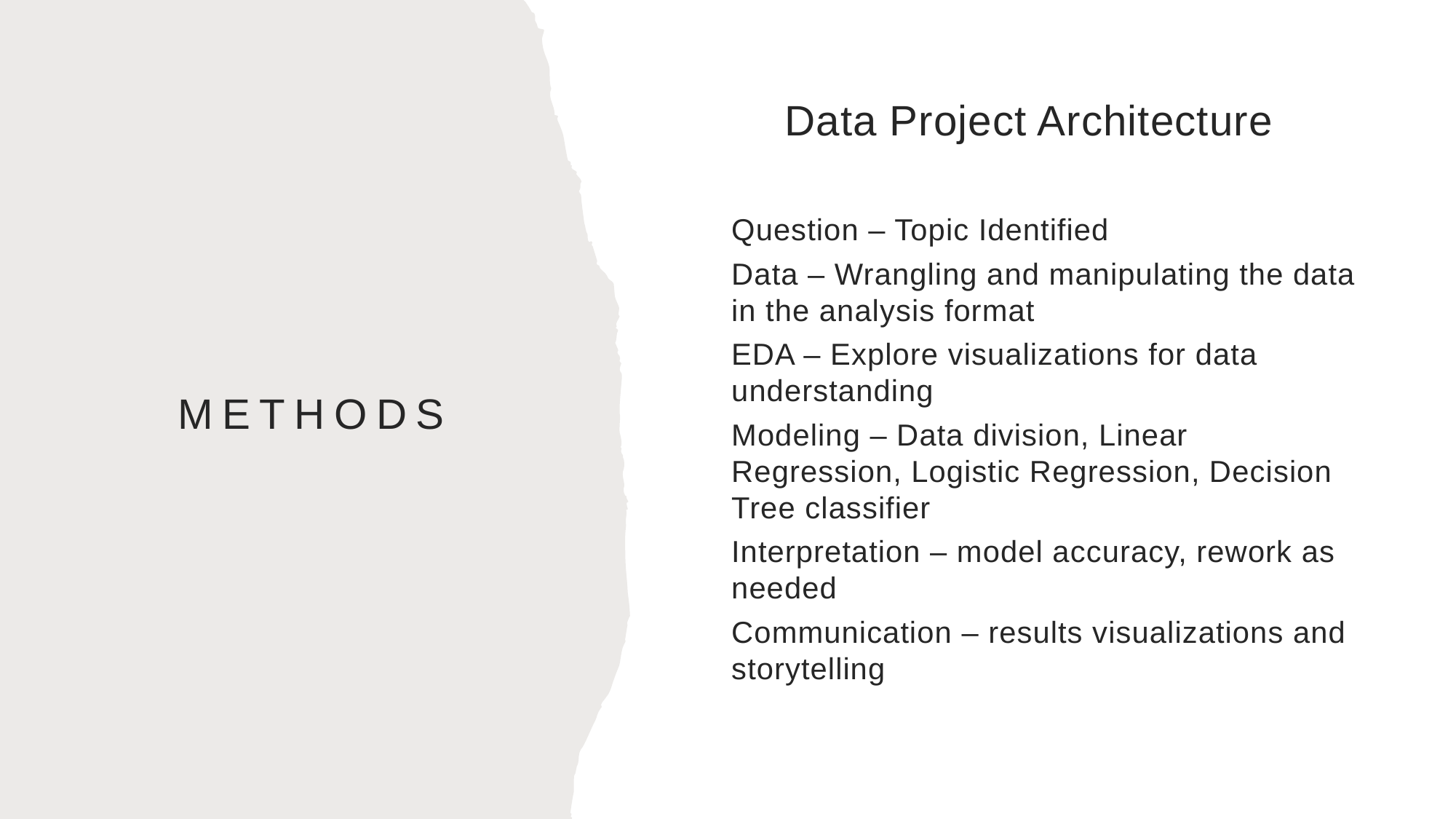

Data Project Architecture

Question – Topic Identified
Data – Wrangling and manipulating the data in the analysis format
EDA – Explore visualizations for data understanding
Modeling – Data division, Linear Regression, Logistic Regression, Decision Tree classifier
Interpretation – model accuracy, rework as needed
Communication – results visualizations and storytelling

# methods